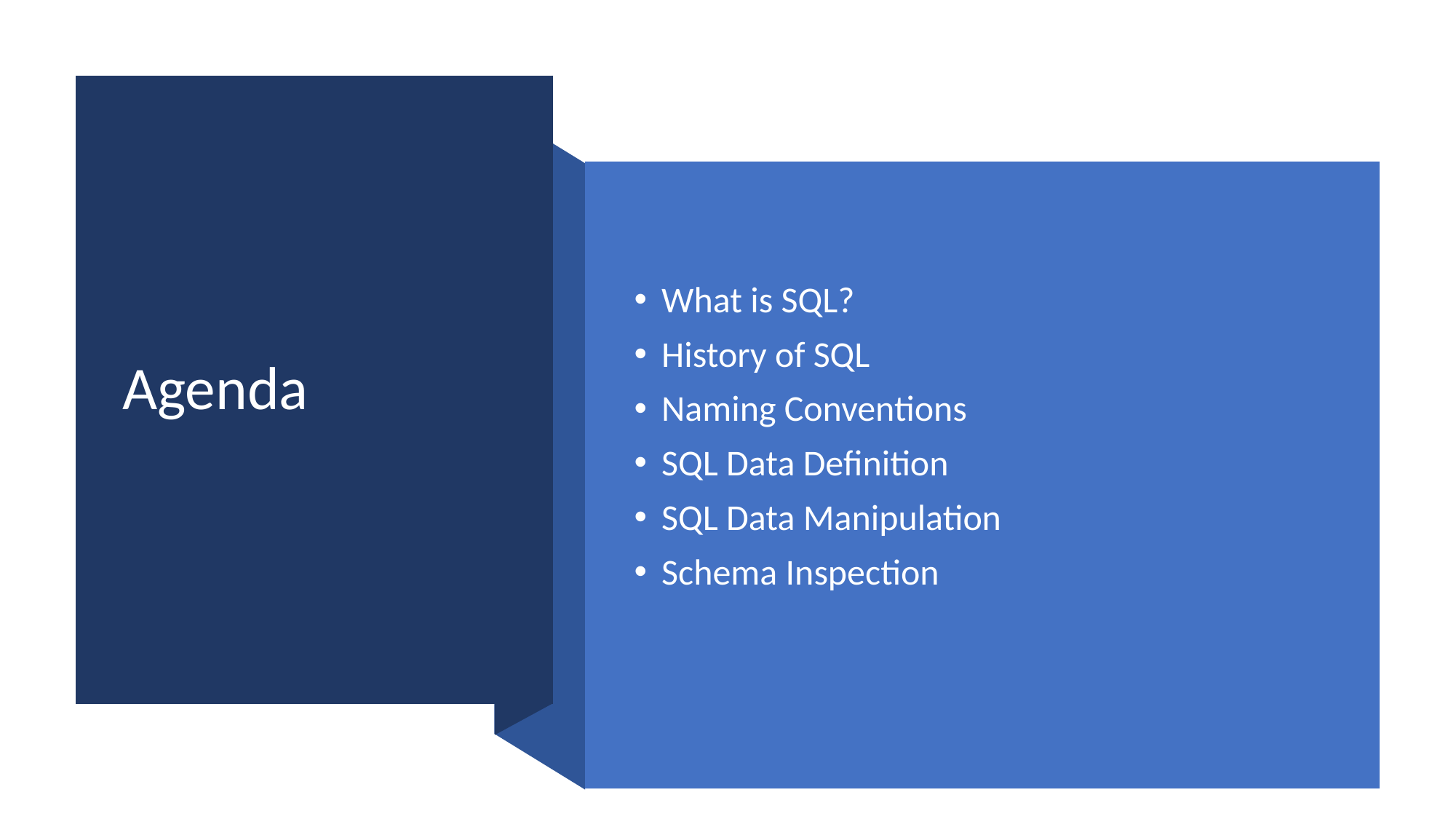

# Agenda

What is SQL?
History of SQL
Naming Conventions
SQL Data Definition
SQL Data Manipulation
Schema Inspection